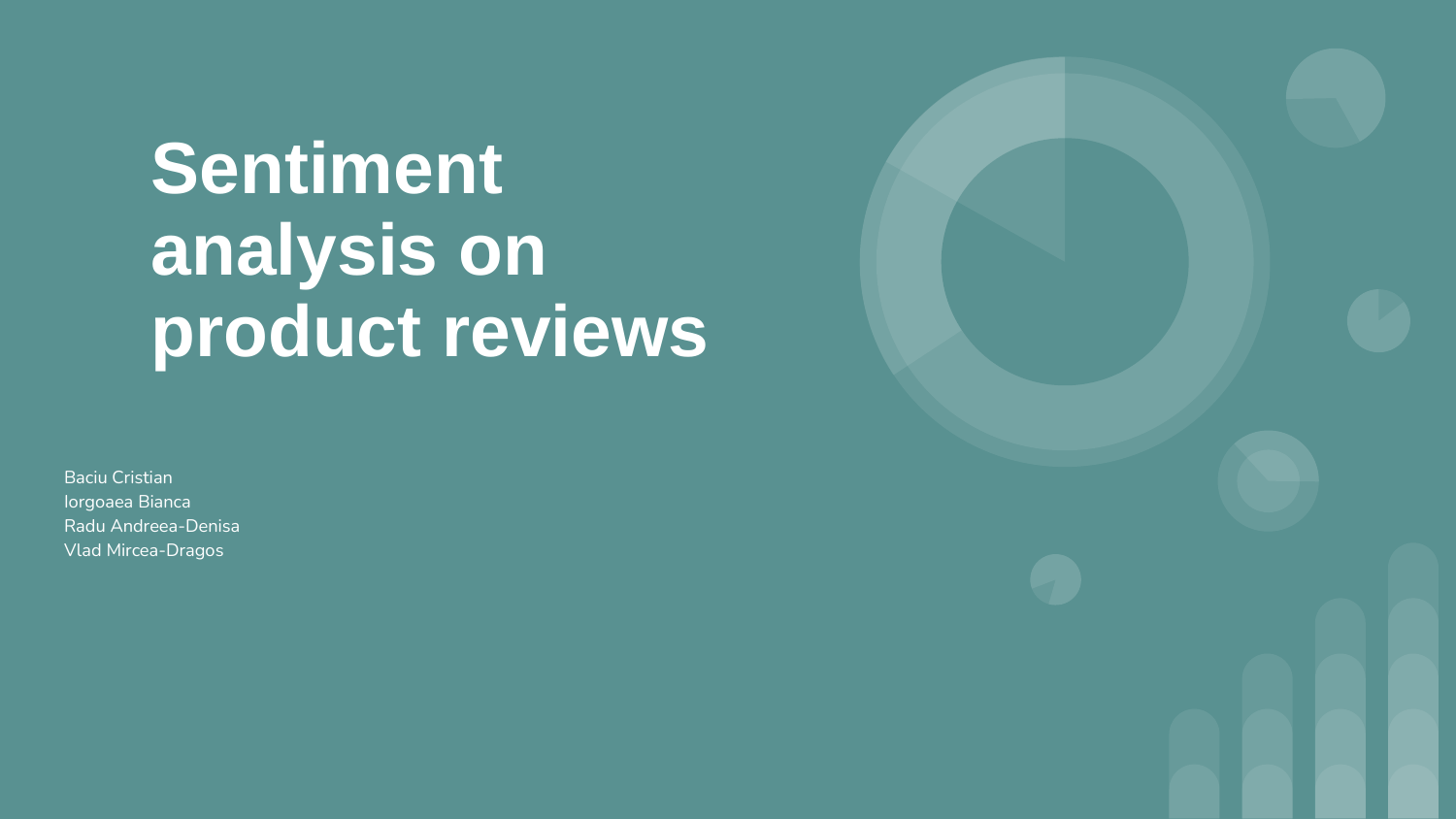

# Sentiment analysis on product reviews
Baciu Cristian
Iorgoaea Bianca
Radu Andreea-Denisa
Vlad Mircea-Dragos